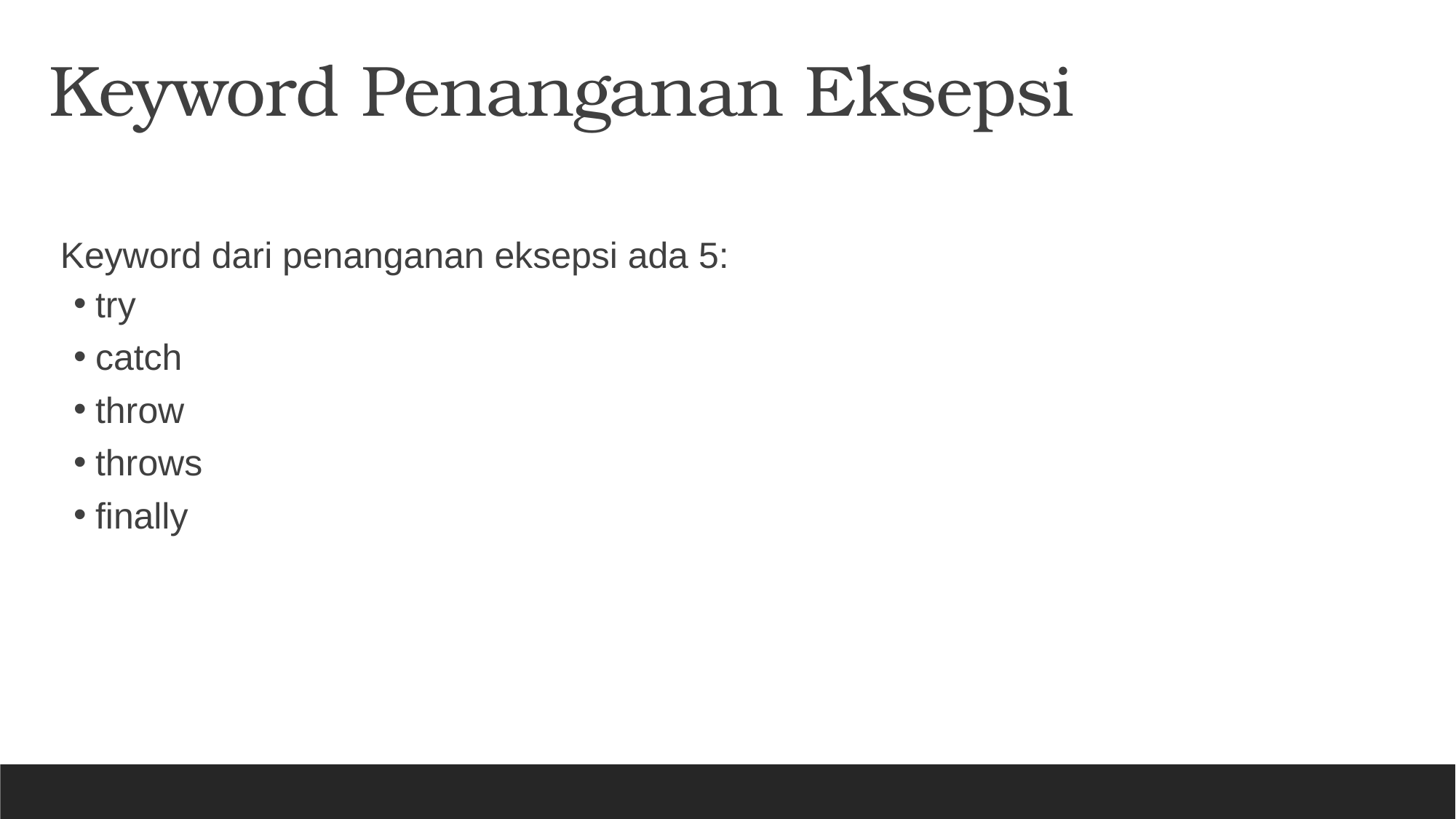

Keyword Penanganan Eksepsi
Keyword dari penanganan eksepsi ada 5:
try
catch
throw
throws
finally